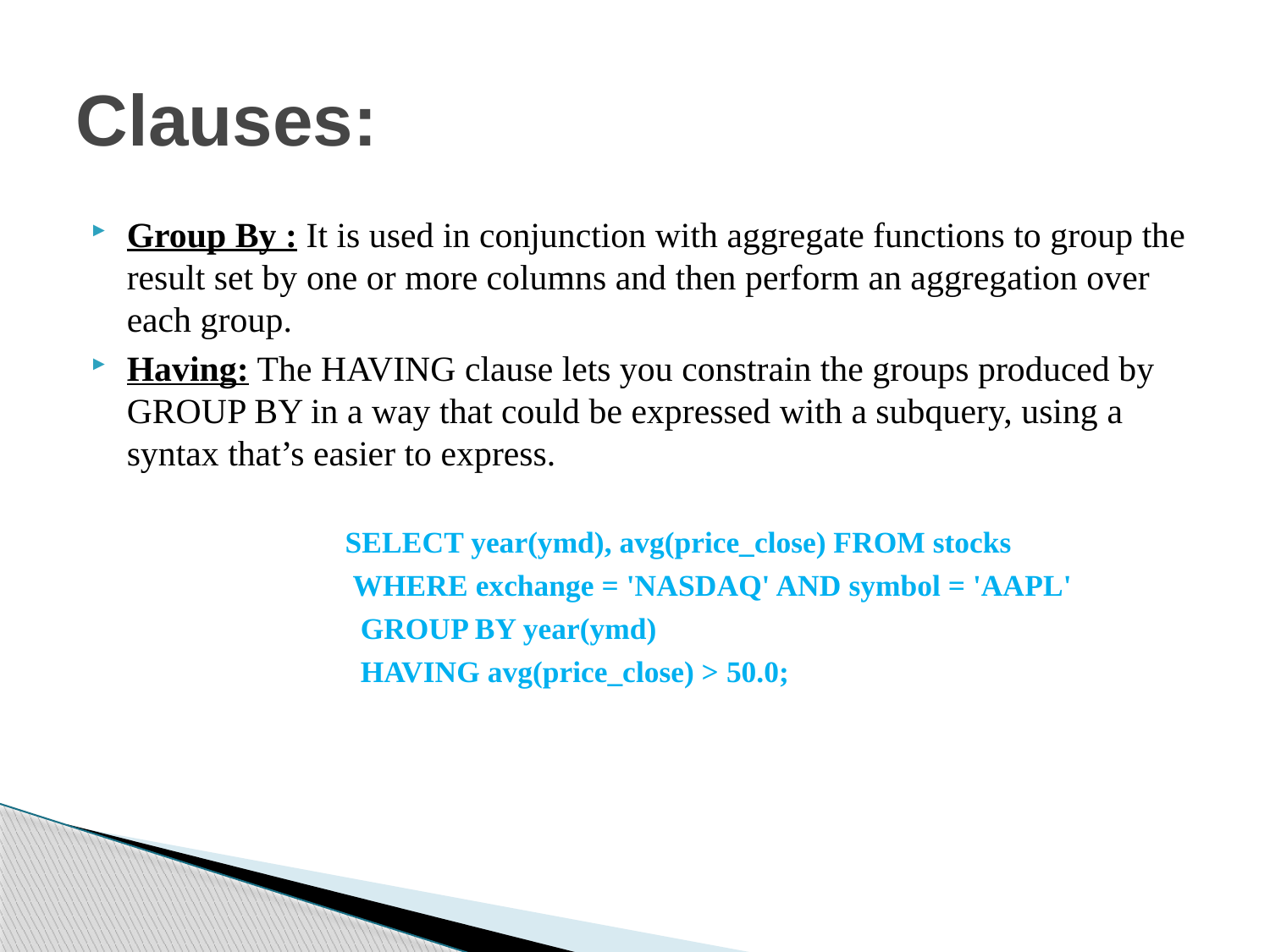

# Clauses:
Group By : It is used in conjunction with aggregate functions to group the result set by one or more columns and then perform an aggregation over each group.
Having: The HAVING clause lets you constrain the groups produced by GROUP BY in a way that could be expressed with a subquery, using a syntax that’s easier to express.

		            SELECT year(ymd), avg(price_close) FROM stocks
		             WHERE exchange = 'NASDAQ' AND symbol = 'AAPL'
		              GROUP BY year(ymd)
		              HAVING avg(price_close) > 50.0;